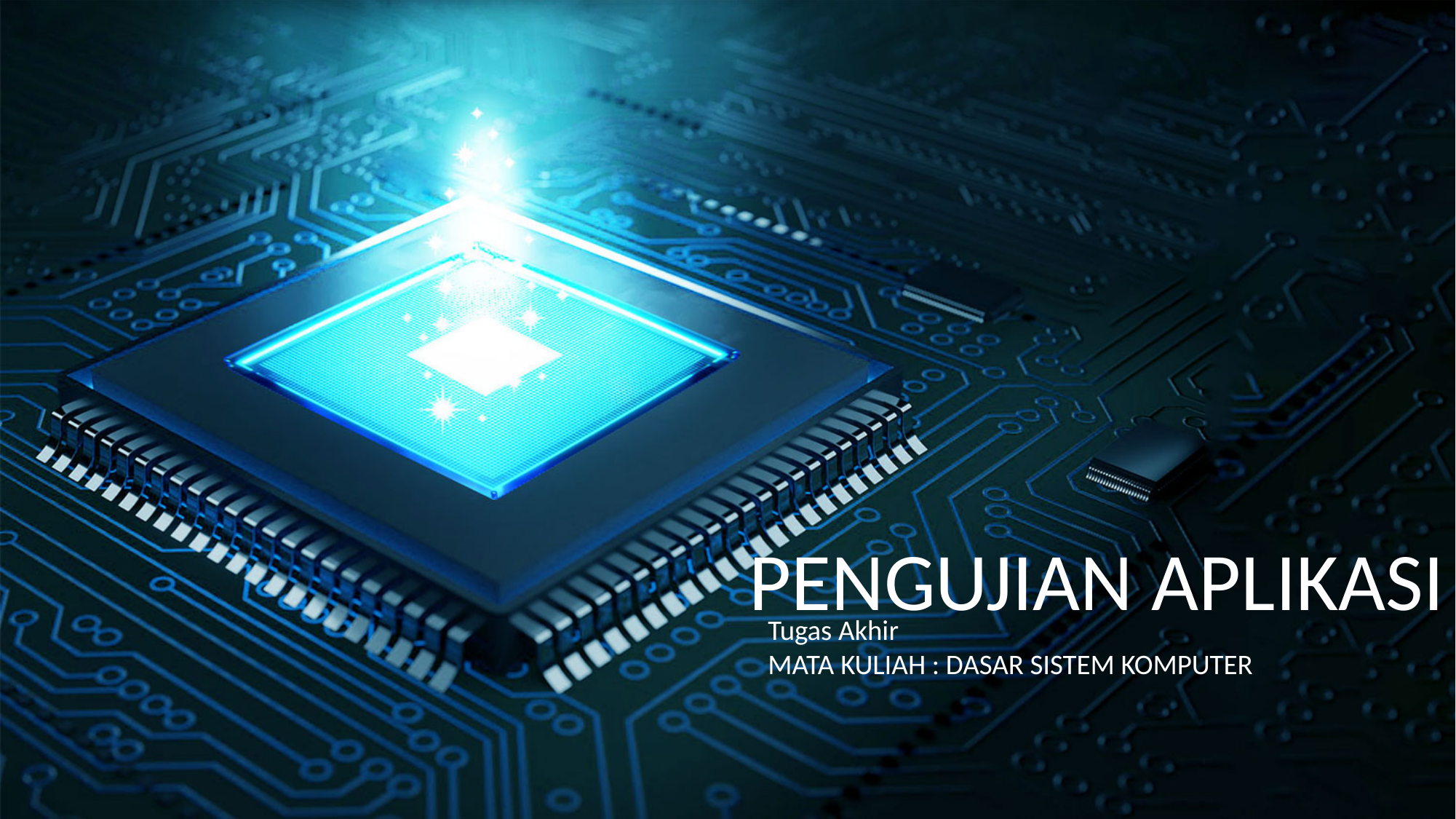

PENGUJIAN APLIKASI
Tugas Akhir
MATA KULIAH : DASAR SISTEM KOMPUTER